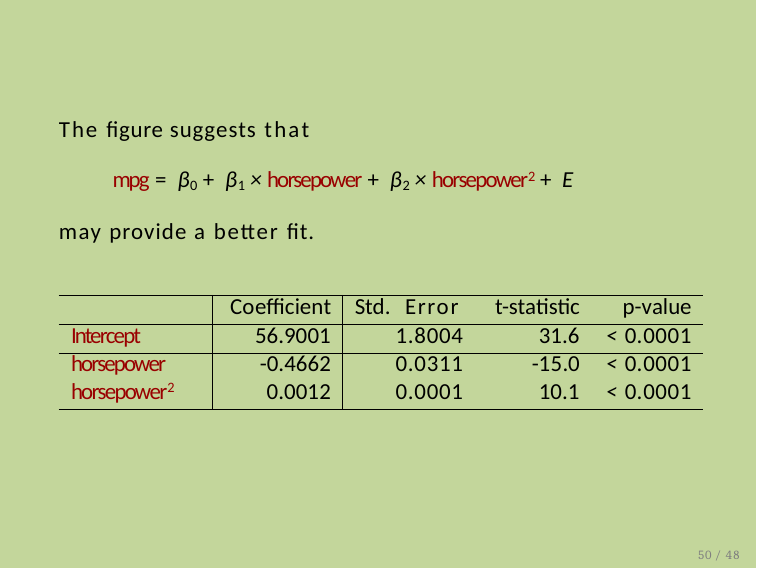

The figure suggests that

mpg = β0 + β1 × horsepower + β2 × horsepower2 + E
may provide a better fit.
|  | Coefficient | Std. | Error | t-statistic | p-value |
| --- | --- | --- | --- | --- | --- |
| Intercept | 56.9001 | 1.8004 |  | 31.6 | < 0.0001 |
| horsepower | -0.4662 | 0.0311 |  | -15.0 | < 0.0001 |
| horsepower2 | 0.0012 | 0.0001 |  | 10.1 | < 0.0001 |
50 / 48